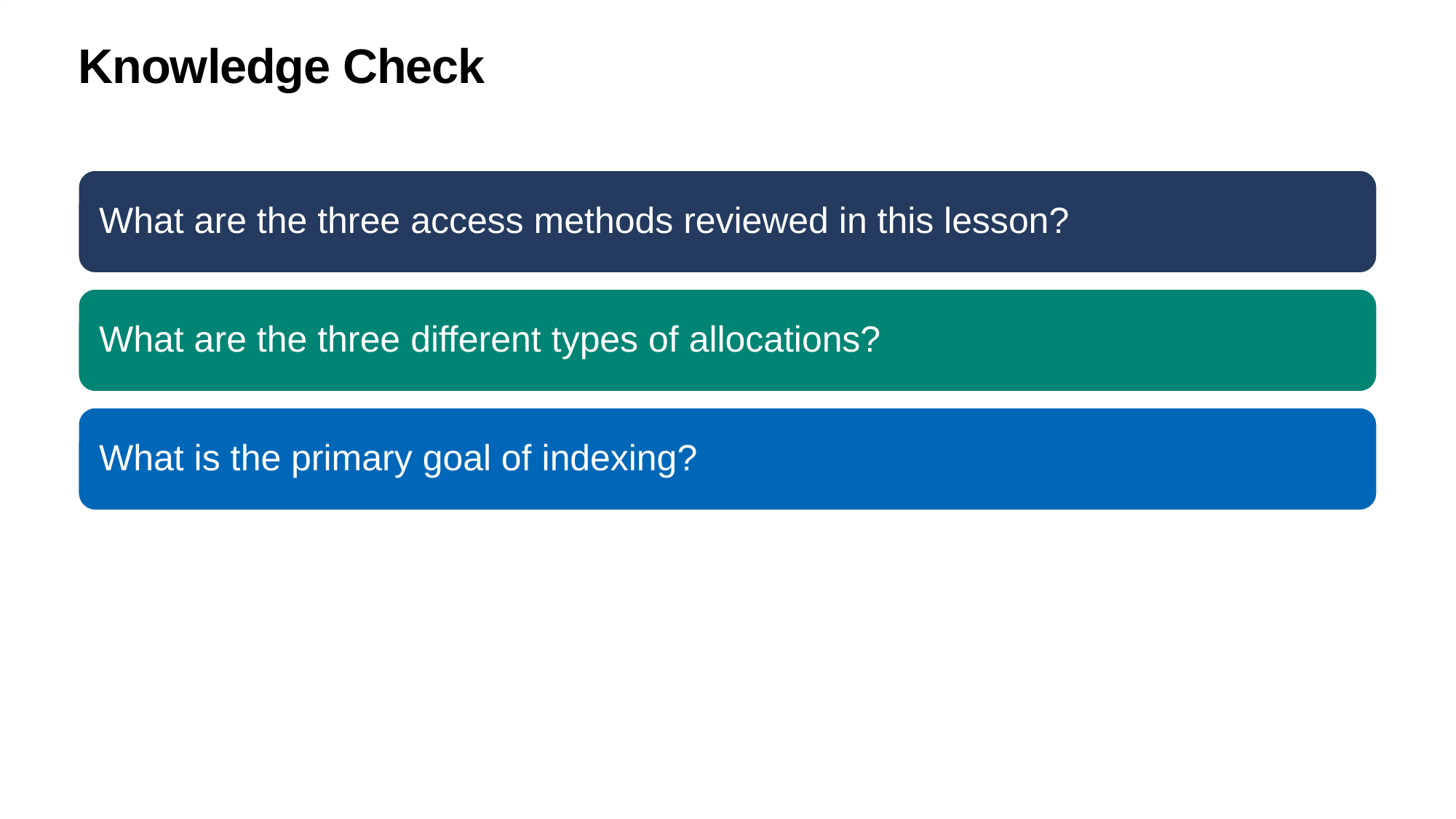

# Knowledge Check
What are the three access methods reviewed in this lesson?
What are the three different types of allocations?
What is the primary goal of indexing?